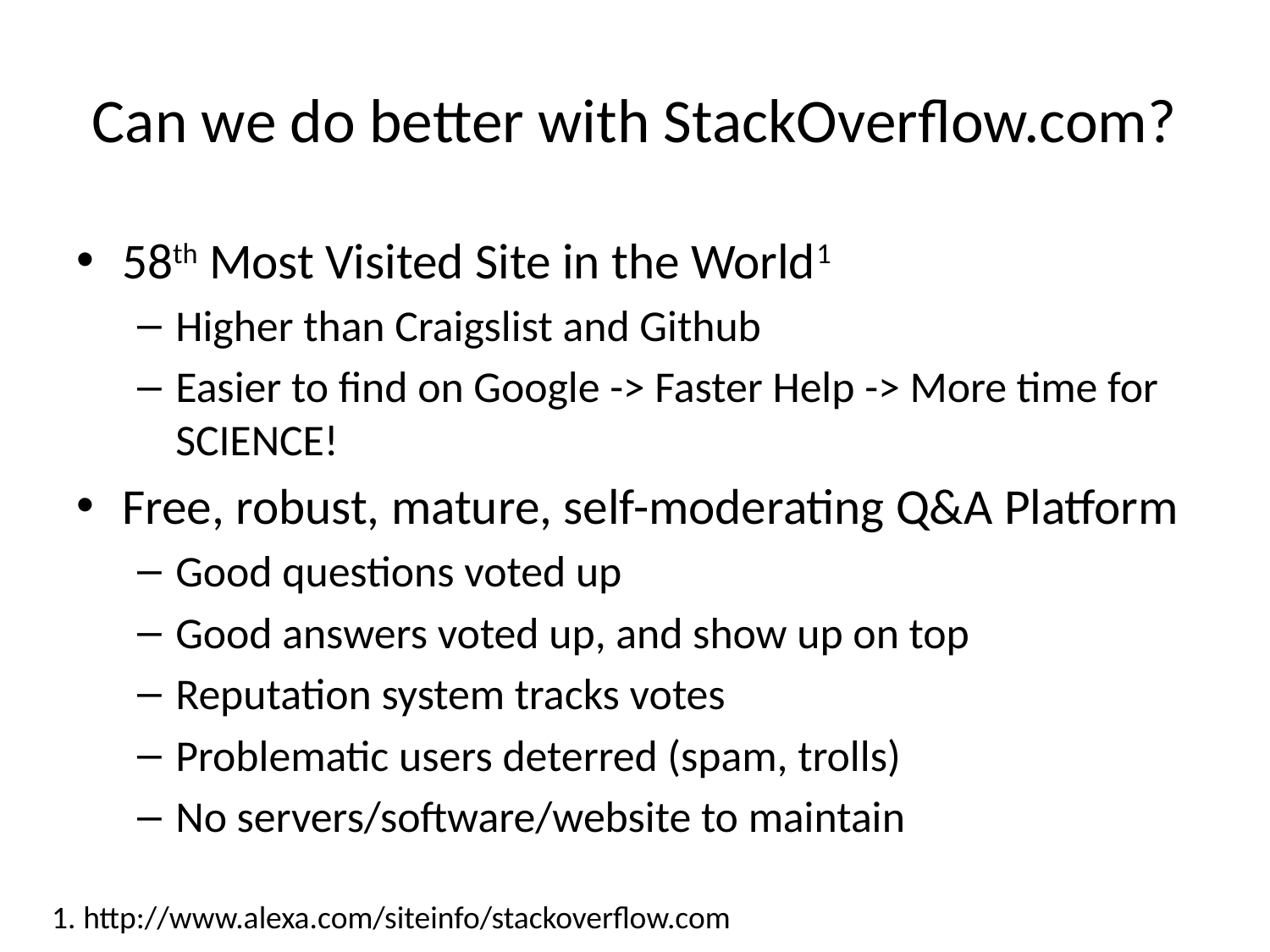

# Can we do better with StackOverflow.com?
58th Most Visited Site in the World1
Higher than Craigslist and Github
Easier to find on Google -> Faster Help -> More time for SCIENCE!
Free, robust, mature, self-moderating Q&A Platform
Good questions voted up
Good answers voted up, and show up on top
Reputation system tracks votes
Problematic users deterred (spam, trolls)
No servers/software/website to maintain

1. http://www.alexa.com/siteinfo/stackoverflow.com